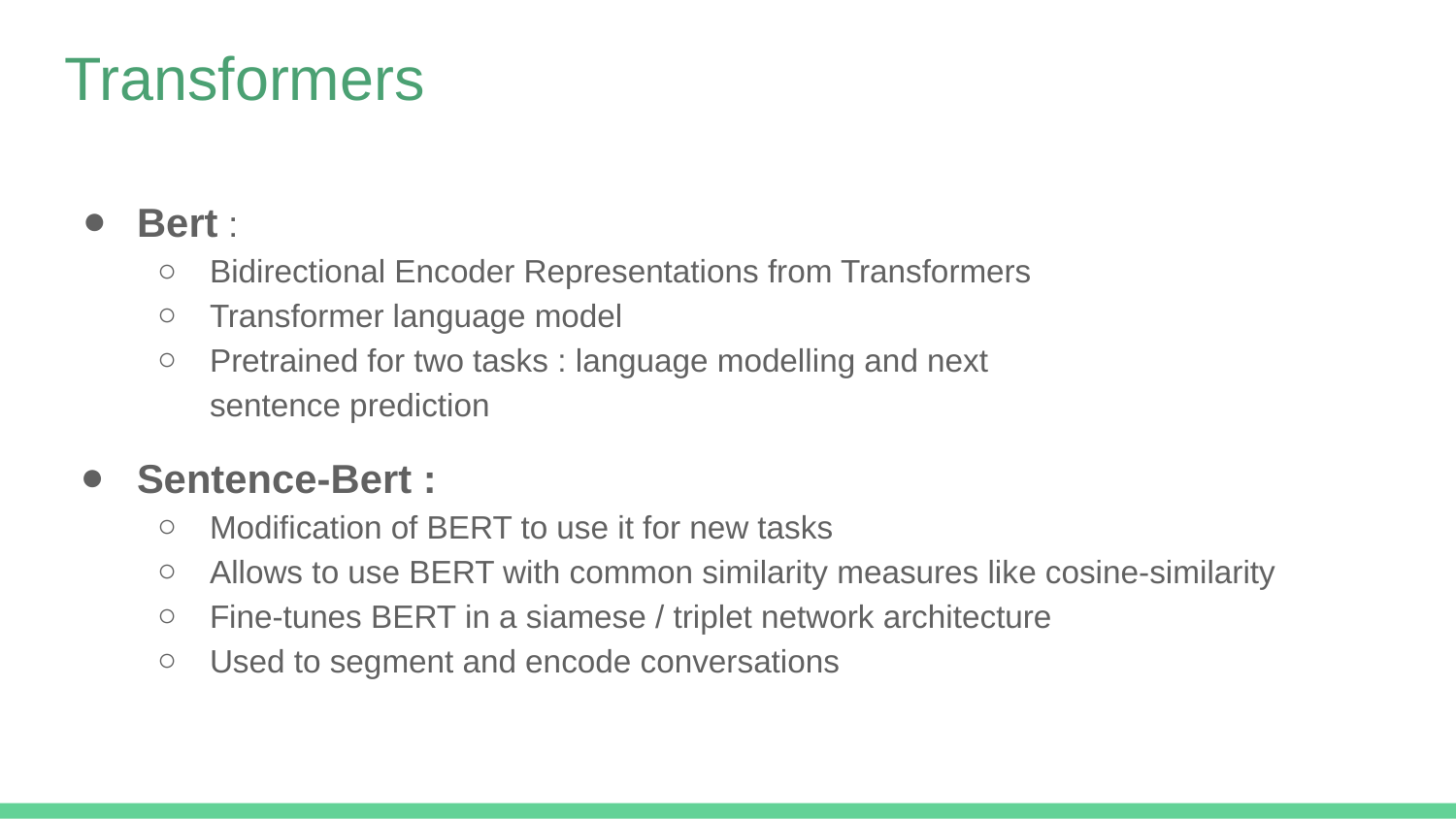

# Transformers
Bert :
Bidirectional Encoder Representations from Transformers
Transformer language model
Pretrained for two tasks : language modelling and next sentence prediction

Sentence-Bert :
Modification of BERT to use it for new tasks
Allows to use BERT with common similarity measures like cosine-similarity
Fine-tunes BERT in a siamese / triplet network architecture
Used to segment and encode conversations